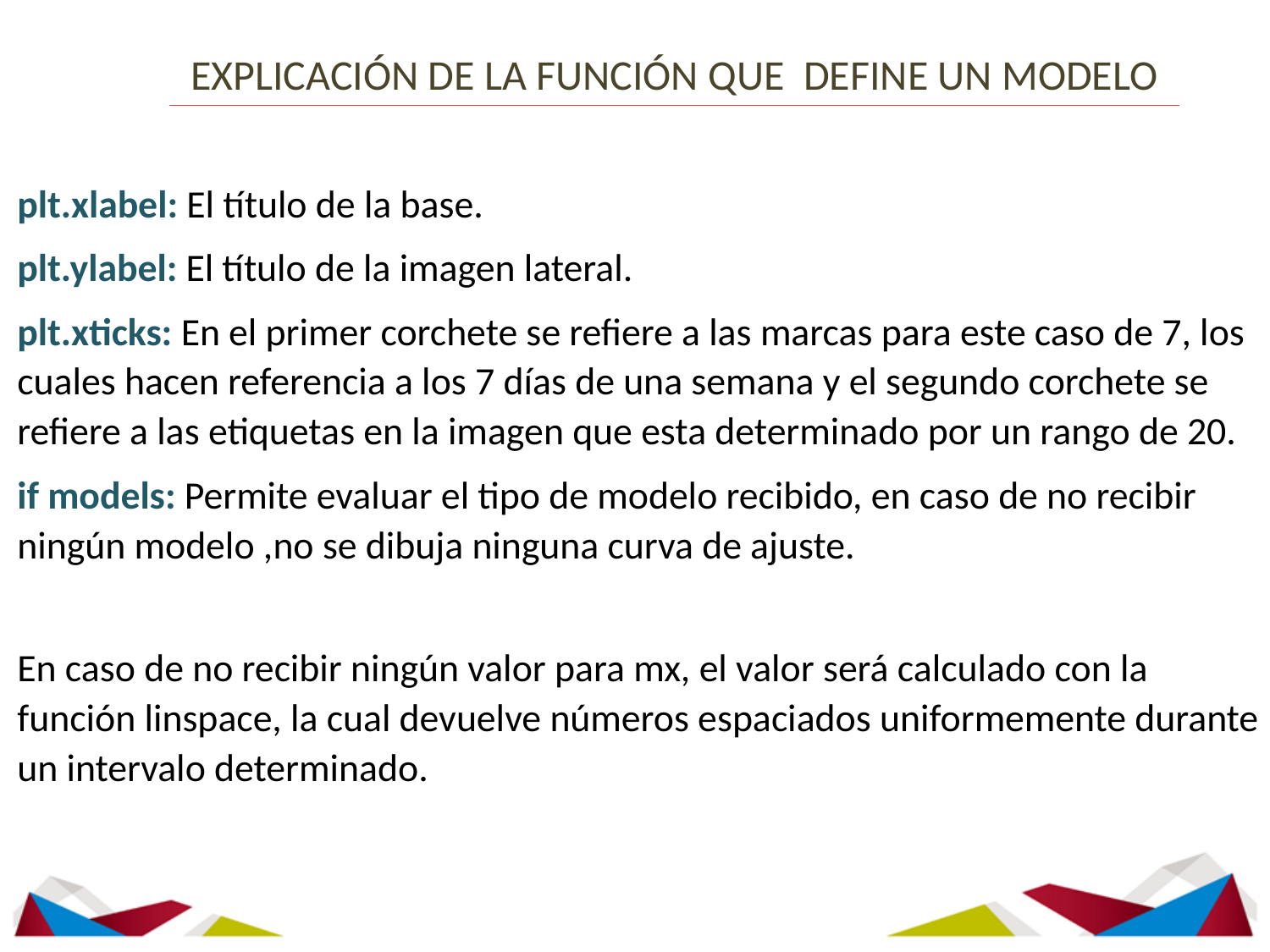

EXPLICACIÓN DE LA FUNCIÓN QUE  DEFINE UN MODELO
plt.xlabel: El título de la base.
plt.ylabel: El título de la imagen lateral.
plt.xticks: En el primer corchete se refiere a las marcas para este caso de 7, los cuales hacen referencia a los 7 días de una semana y el segundo corchete se refiere a las etiquetas en la imagen que esta determinado por un rango de 20.
if models: Permite evaluar el tipo de modelo recibido, en caso de no recibir ningún modelo ,no se dibuja ninguna curva de ajuste.

En caso de no recibir ningún valor para mx, el valor será calculado con la función linspace, la cual devuelve números espaciados uniformemente durante un intervalo determinado.